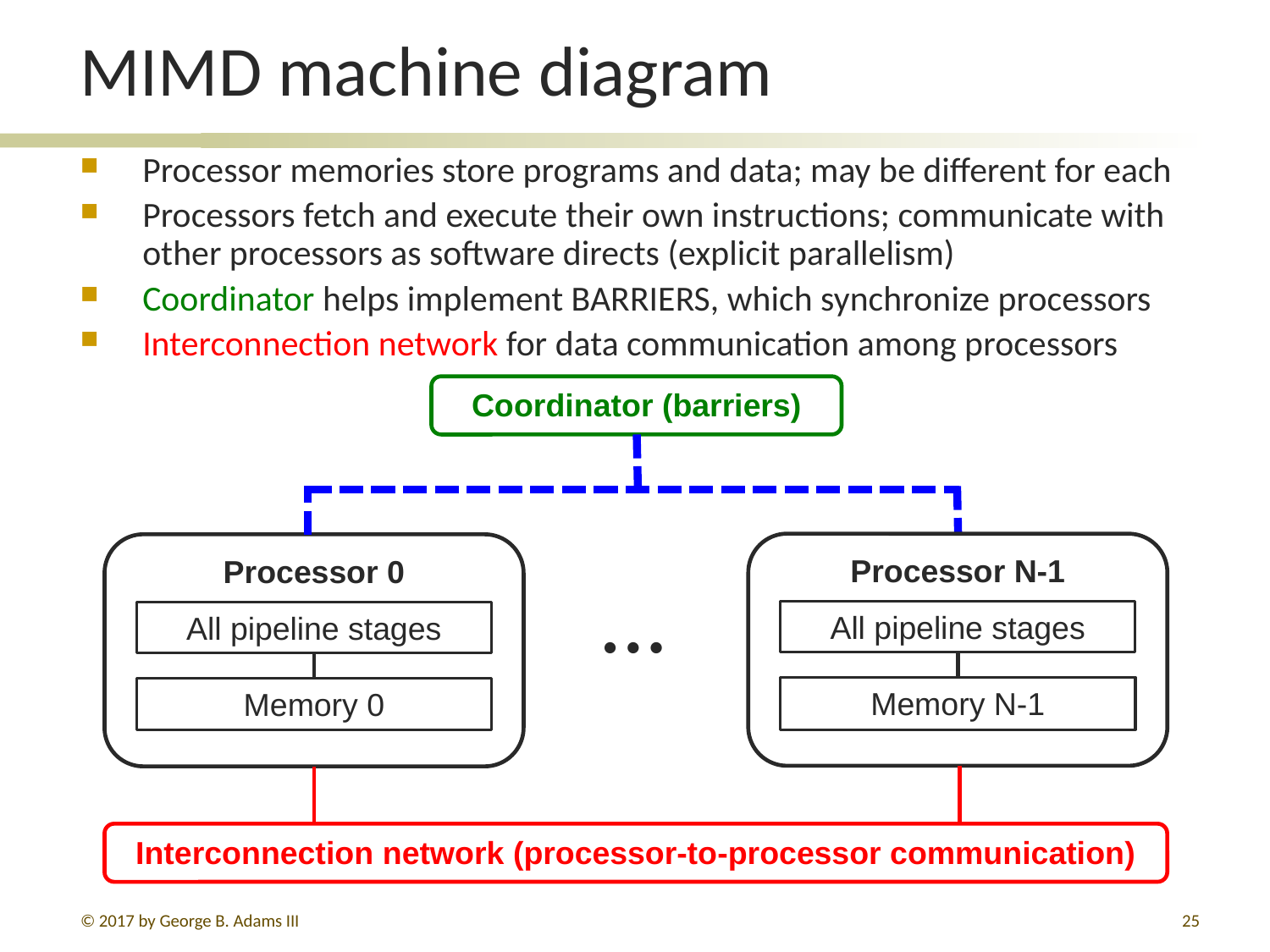

# MIMD machine diagram
Processor memories store programs and data; may be different for each
Processors fetch and execute their own instructions; communicate with other processors as software directs (explicit parallelism)
Coordinator helps implement BARRIERS, which synchronize processors
Interconnection network for data communication among processors
Coordinator (barriers)
Processor N-1
All pipeline stages
Memory N-1
Processor 0
All pipeline stages
Memory 0
• • •
Interconnection network (processor-to-processor communication)
© 2017 by George B. Adams III
25